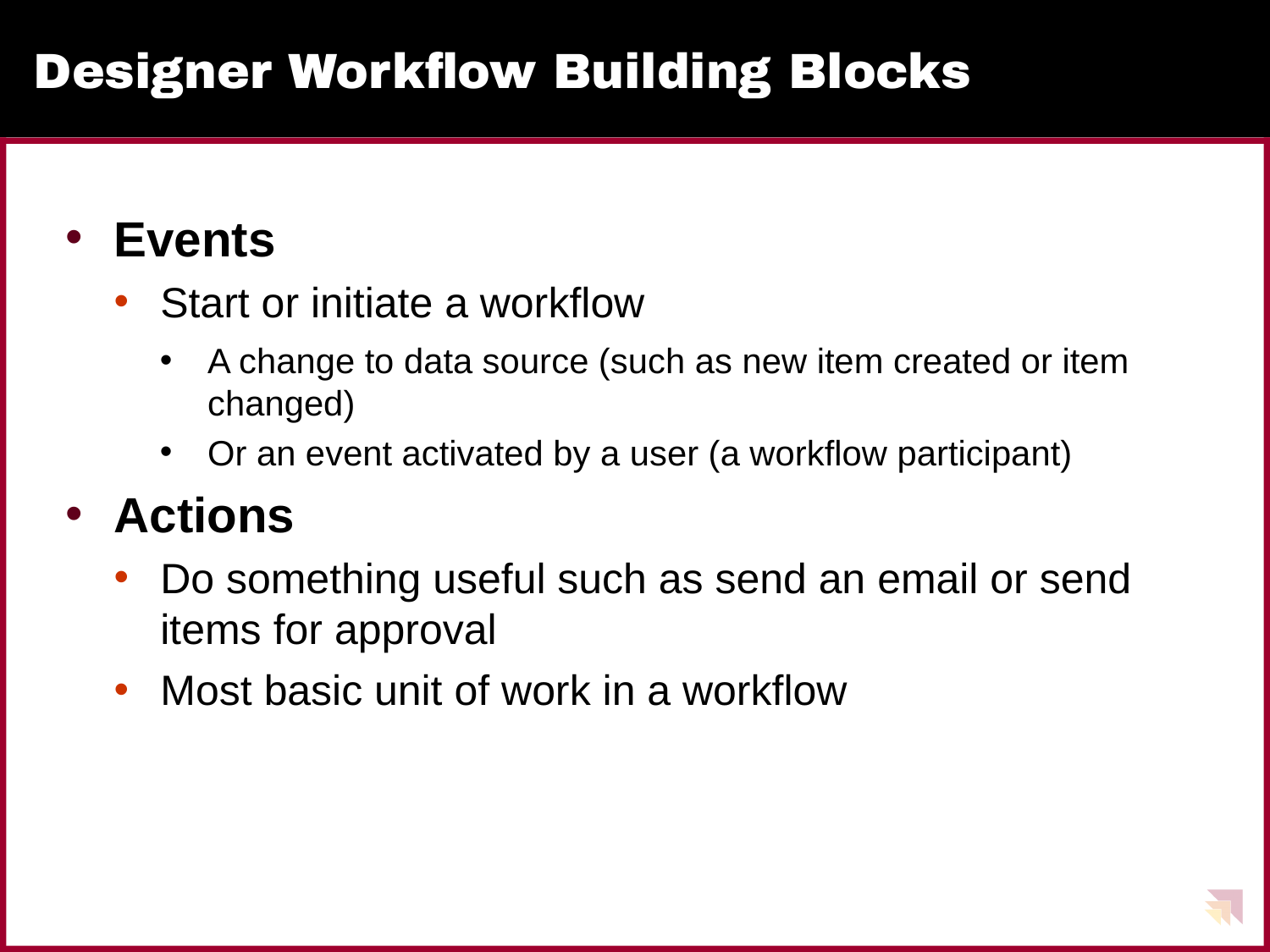

# Designer Workflow Building Blocks
Events
Start or initiate a workflow
A change to data source (such as new item created or item changed)
Or an event activated by a user (a workflow participant)
Actions
Do something useful such as send an email or send items for approval
Most basic unit of work in a workflow